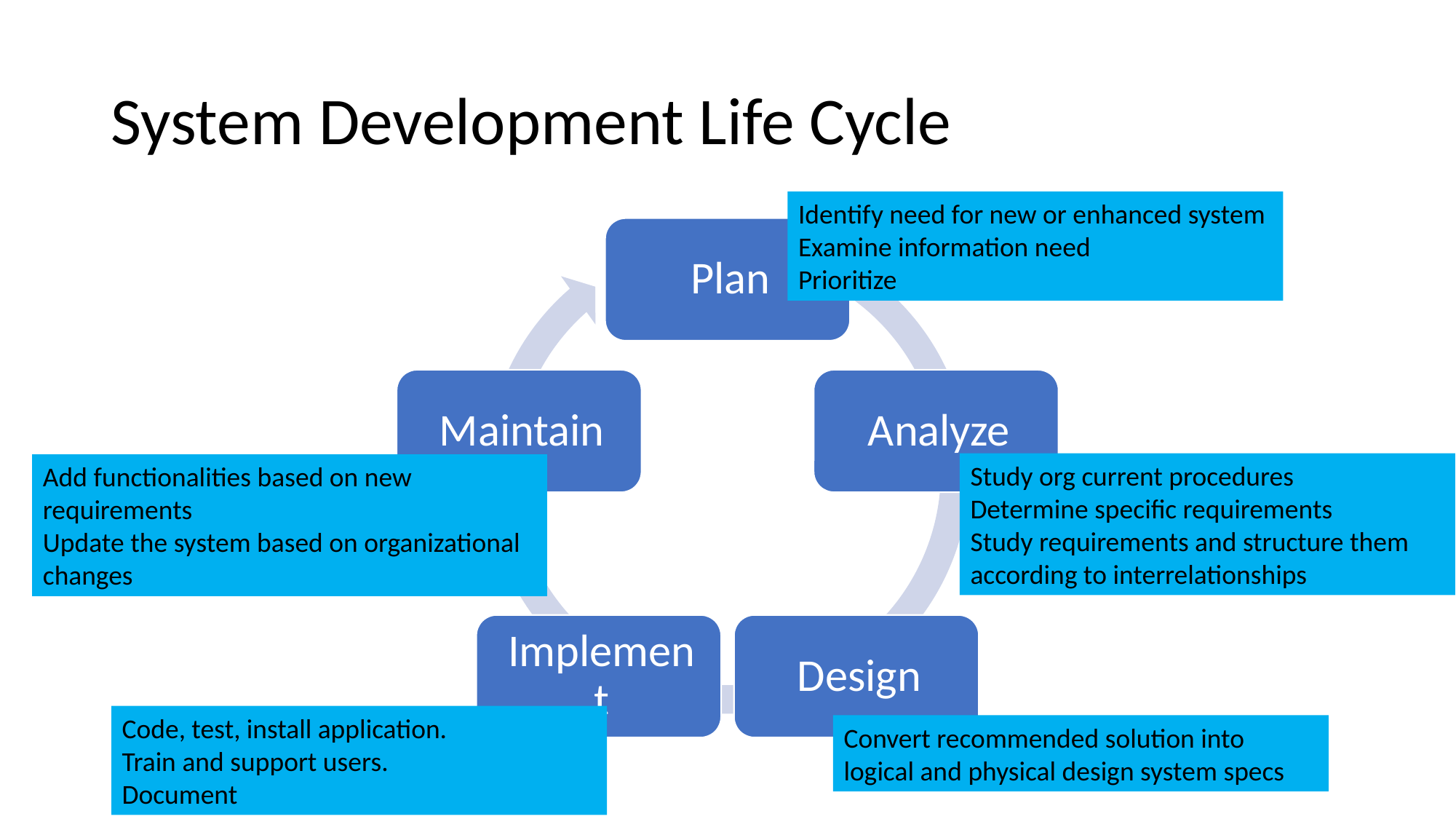

# System Development Life Cycle
Identify need for new or enhanced system
Examine information need
Prioritize
Plan
Analyze
Design
Implement
Maintain
Study org current procedures
Determine specific requirements
Study requirements and structure them according to interrelationships
Add functionalities based on new requirements
Update the system based on organizational changes
Code, test, install application.
Train and support users.
Document
Convert recommended solution into logical and physical design system specs